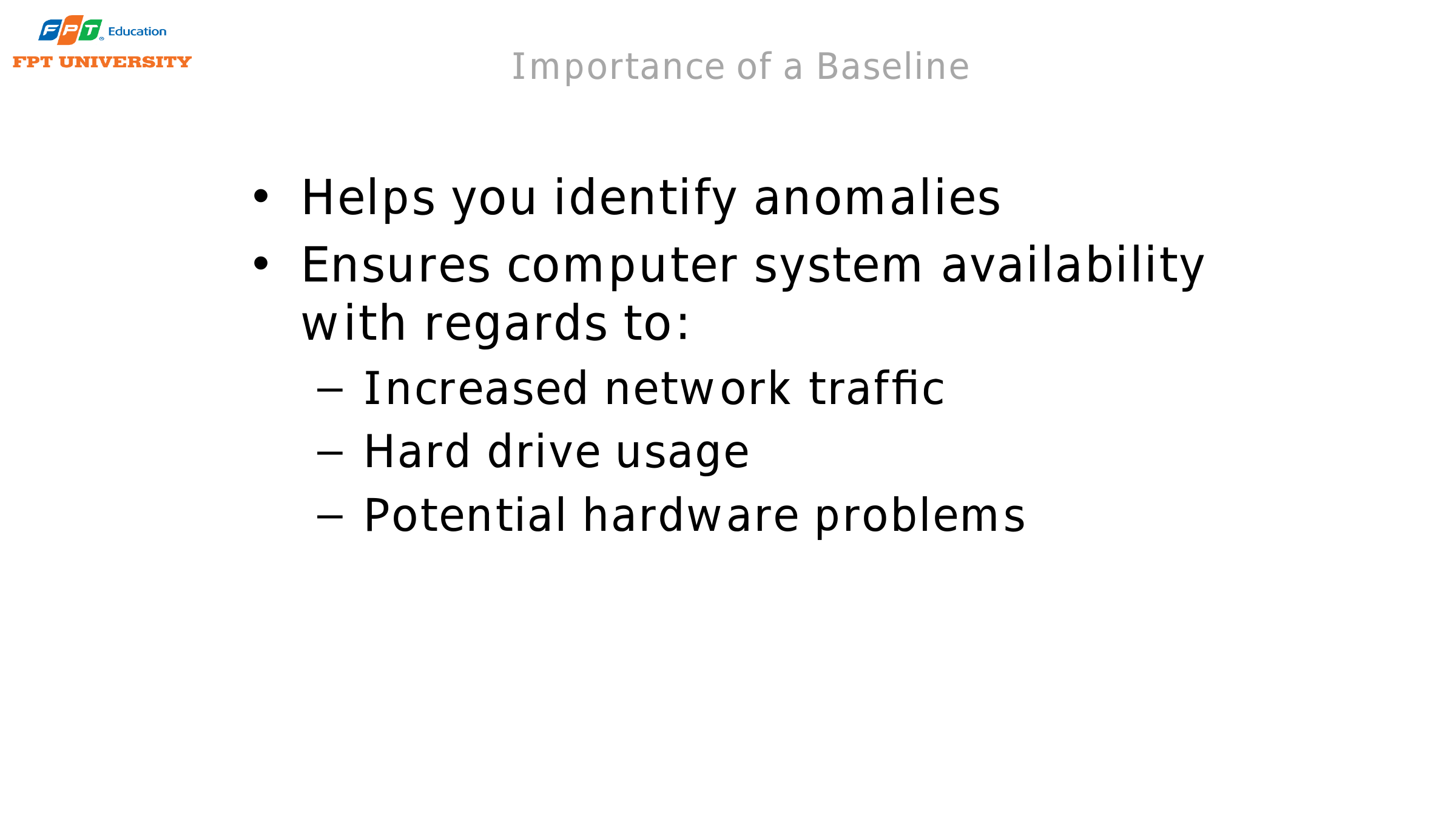

# Importance of a Baseline
Helps you identify anomalies
Ensures computer system availability with regards to:
Increased network traffic
Hard drive usage
Potential hardware problems